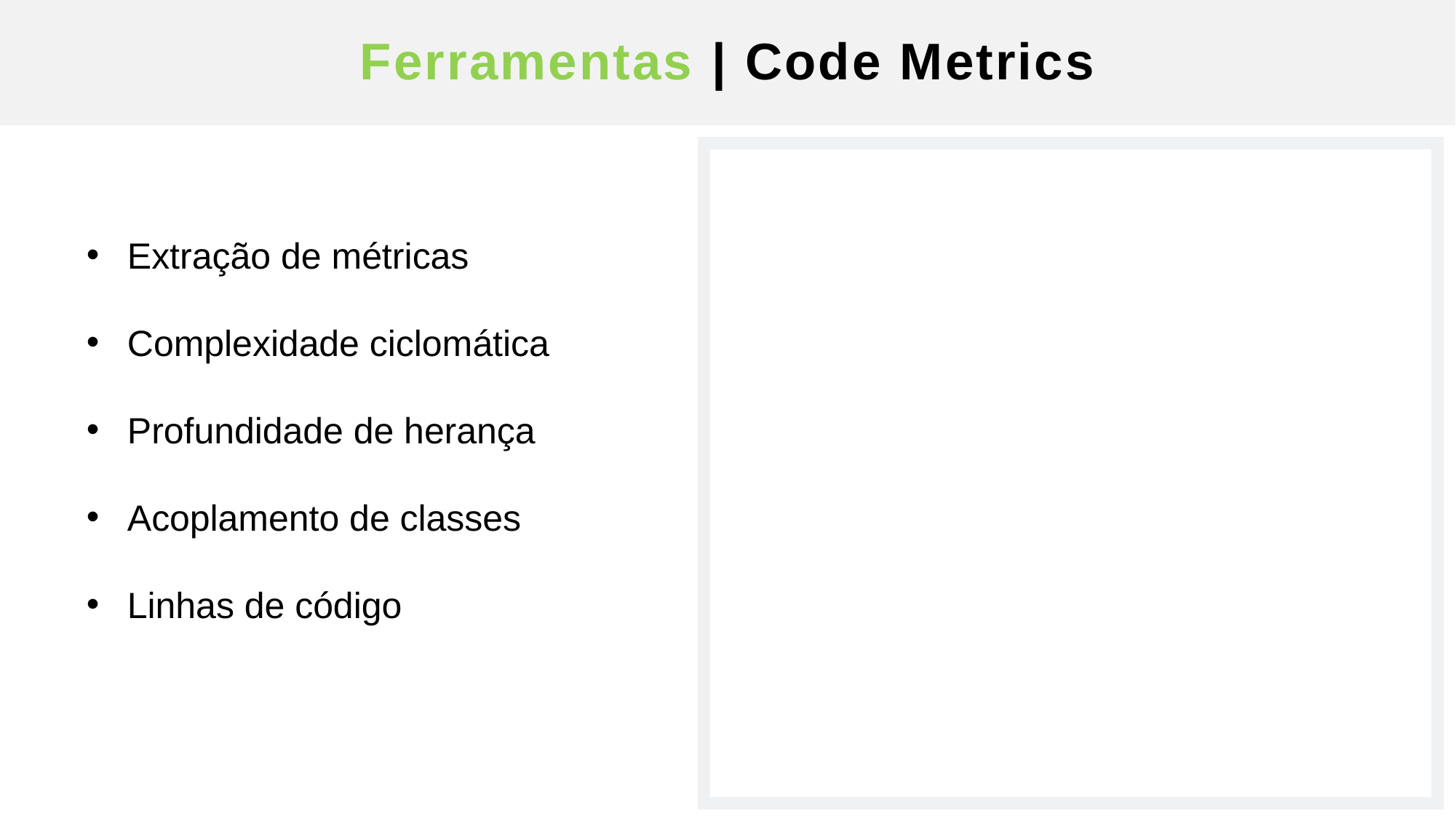

# Ferramentas | Code Metrics

Extração de métricas
Complexidade ciclomática
Profundidade de herança
Acoplamento de classes
Linhas de código